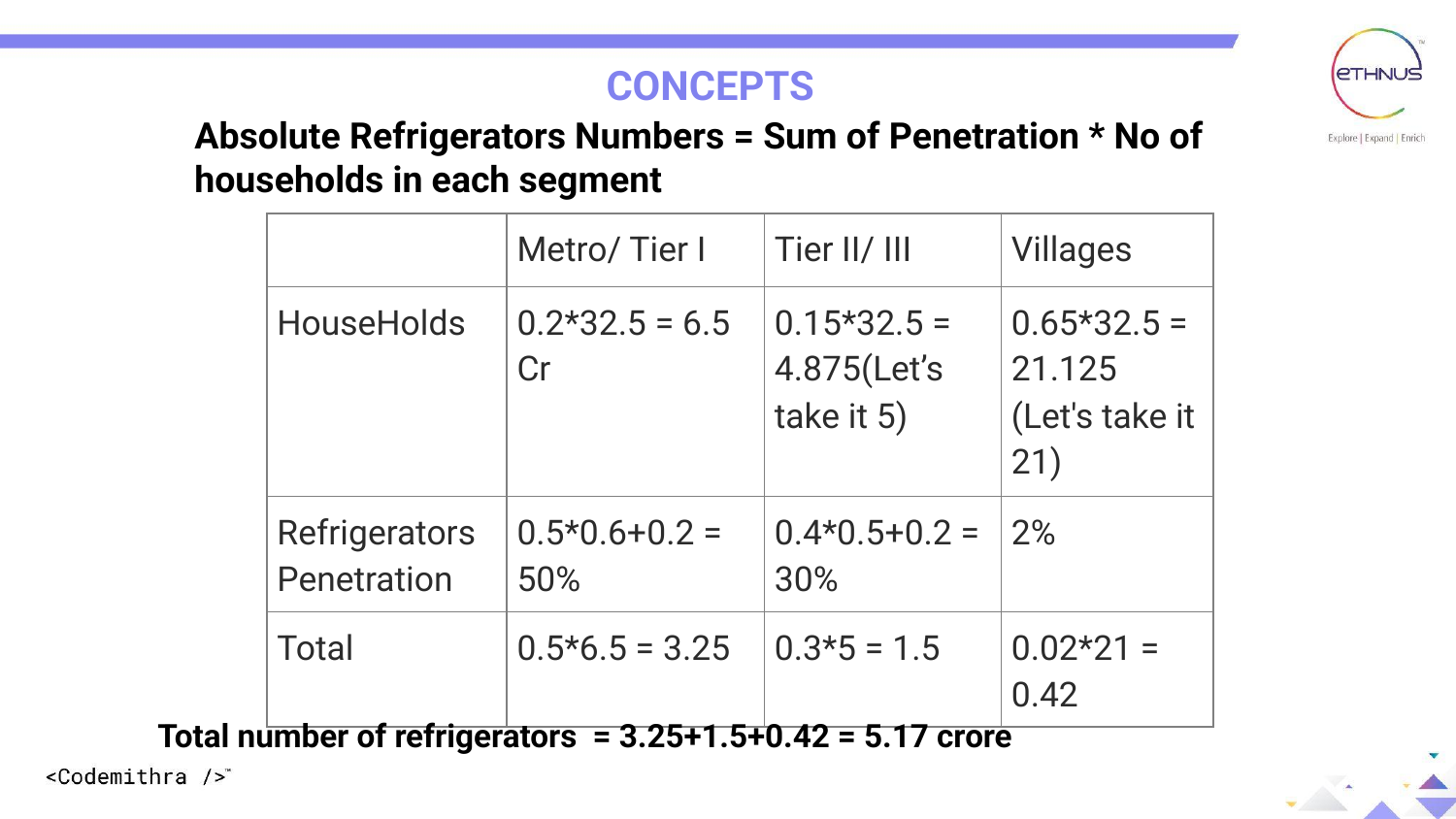

CONCEPTS

Absolute Refrigerators Numbers = Sum of Penetration * No of households in each segment
|  | Metro/ Tier I | Tier II/ III | Villages |
| --- | --- | --- | --- |
| HouseHolds | 0.2\*32.5 = 6.5 Cr | 0.15\*32.5 = 4.875(Let’s take it 5) | 0.65\*32.5 = 21.125 (Let's take it 21) |
| Refrigerators Penetration | 0.5\*0.6+0.2 = 50% | 0.4\*0.5+0.2 = 30% | 2% |
| Total | 0.5\*6.5 = 3.25 | 0.3\*5 = 1.5 | 0.02\*21 = 0.42 |
Total number of refrigerators  = 3.25+1.5+0.42 = 5.17 crore